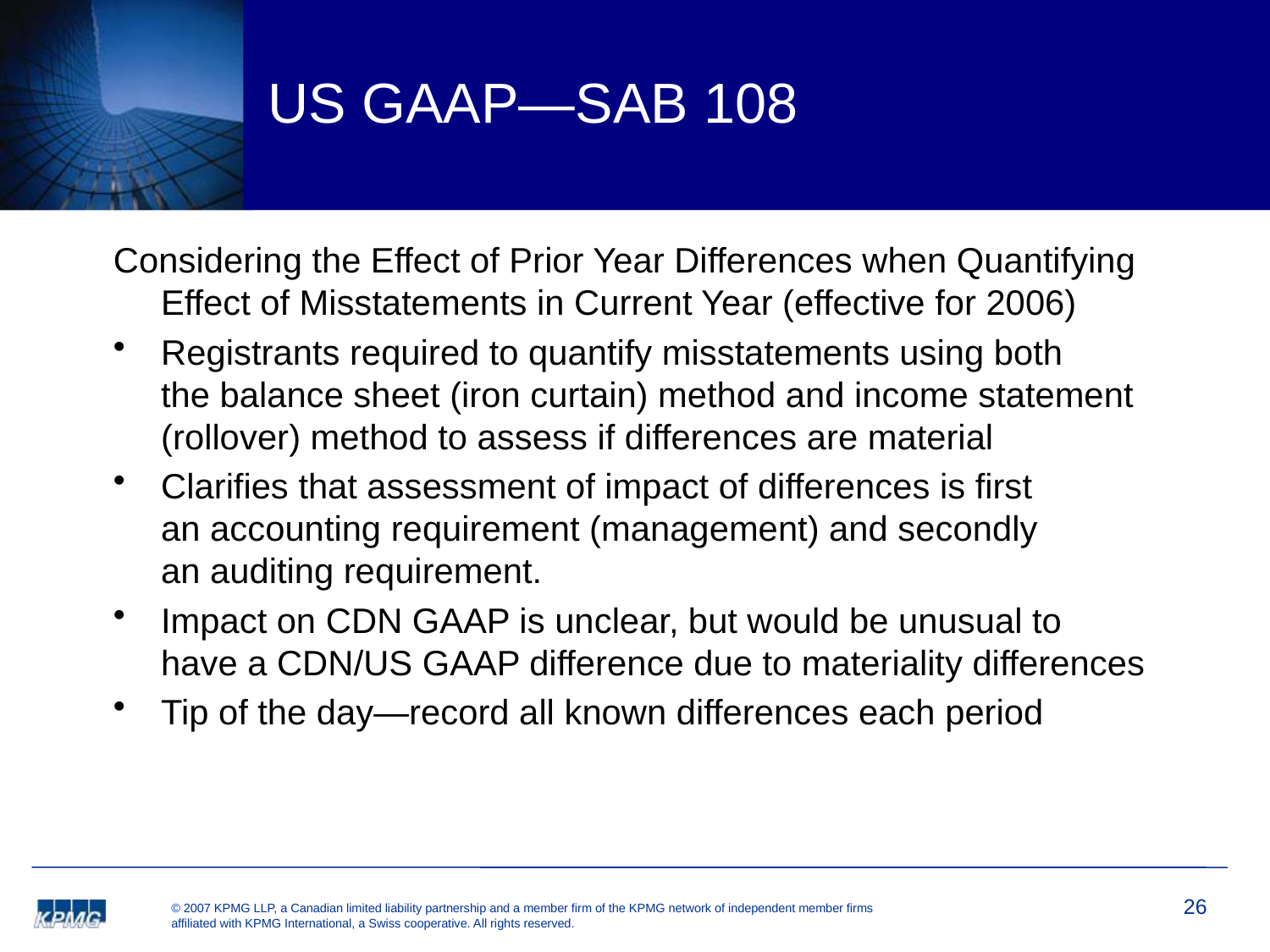

# US GAAP—SAB 108
Considering the Effect of Prior Year Differences when Quantifying Effect of Misstatements in Current Year (effective for 2006)
Registrants required to quantify misstatements using both
the balance sheet (iron curtain) method and income statement (rollover) method to assess if differences are material
Clarifies that assessment of impact of differences is first
an accounting requirement (management) and secondly
an auditing requirement.
Impact on CDN GAAP is unclear, but would be unusual to
have a CDN/US GAAP difference due to materiality differences
Tip of the day—record all known differences each period